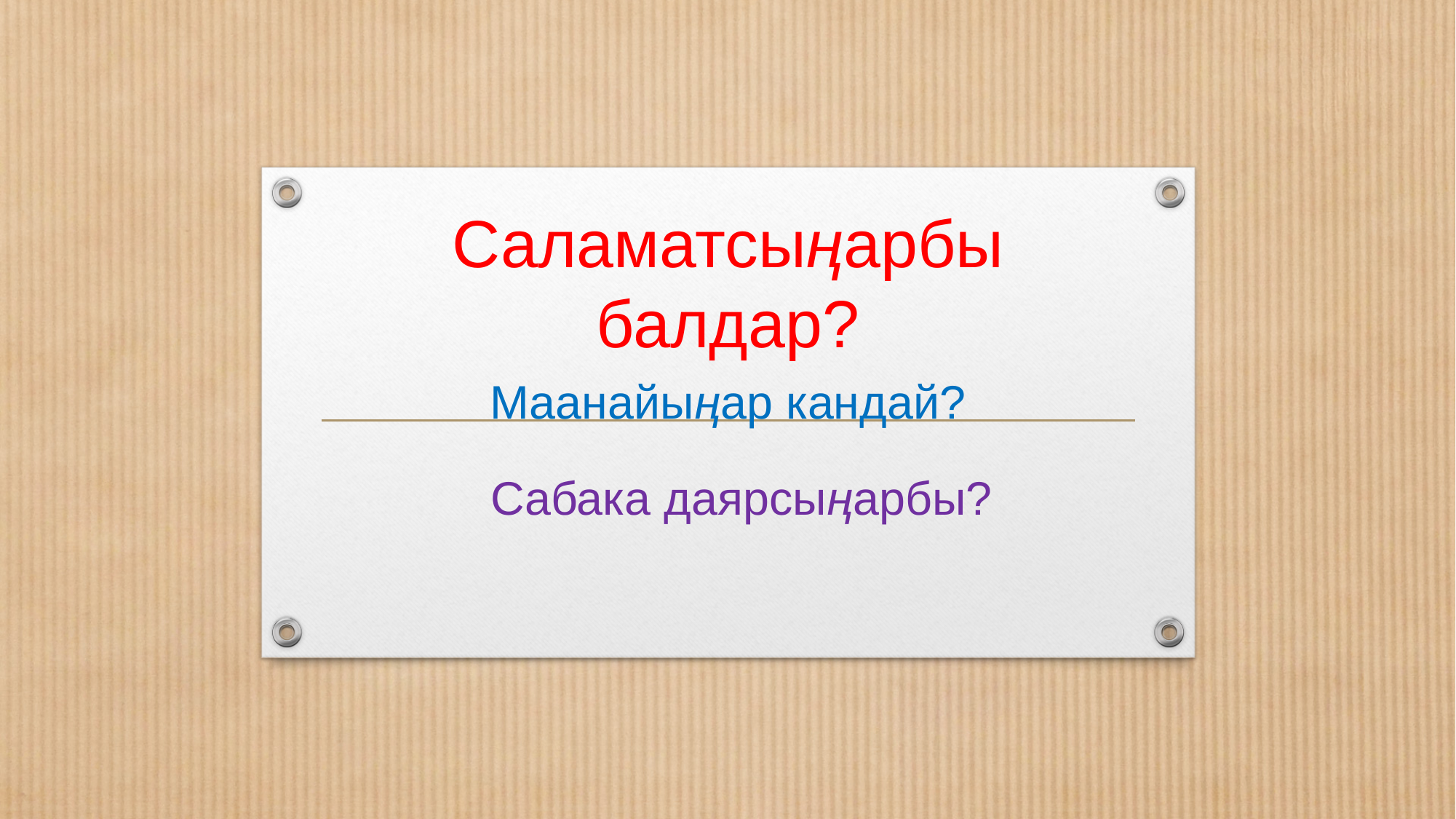

# Саламатсыңарбы балдар?
Маанайыңар кандай?
Сабака даярсыңарбы?